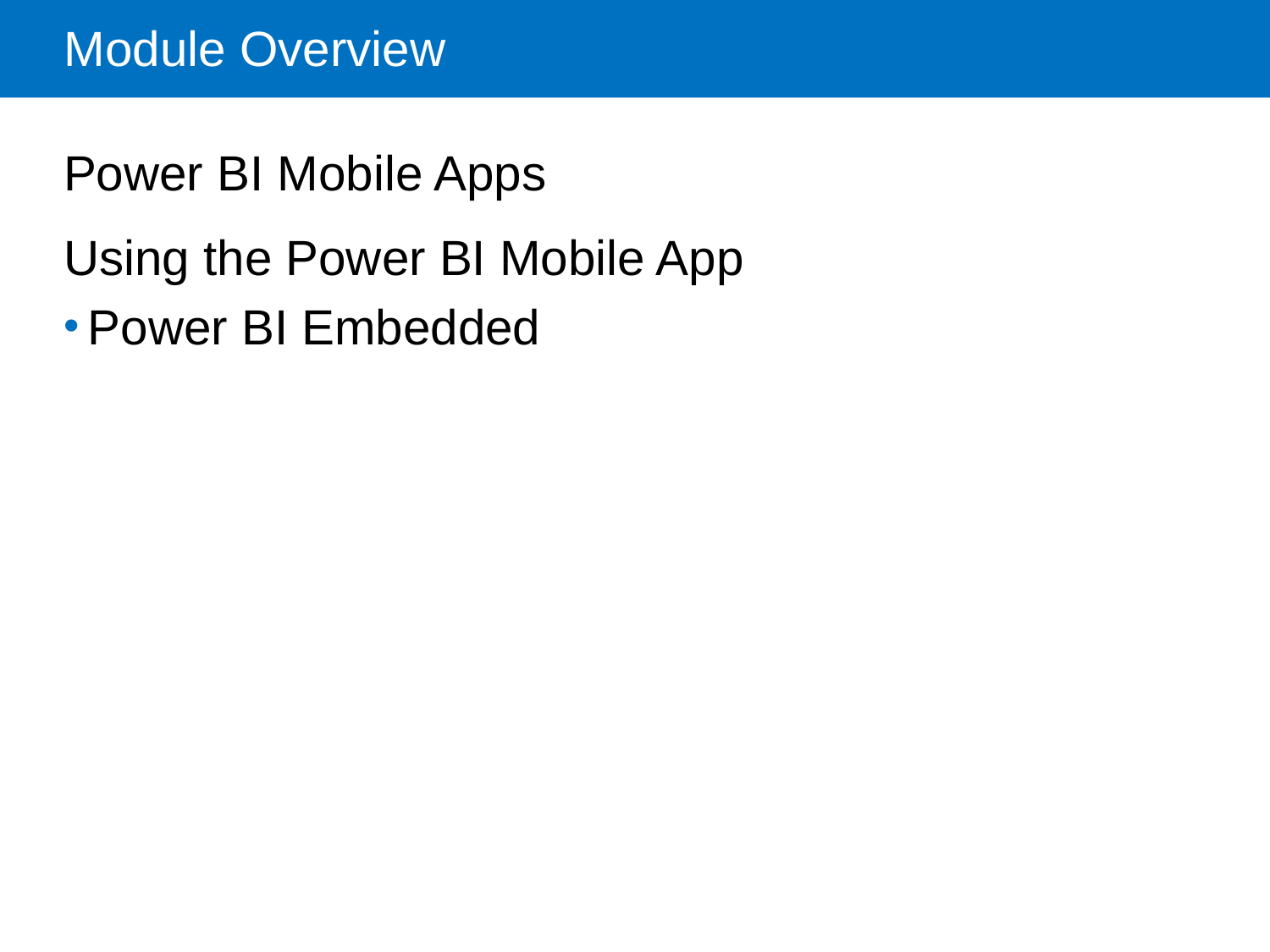

# Module Overview
Power BI Mobile Apps
Using the Power BI Mobile App
Power BI Embedded